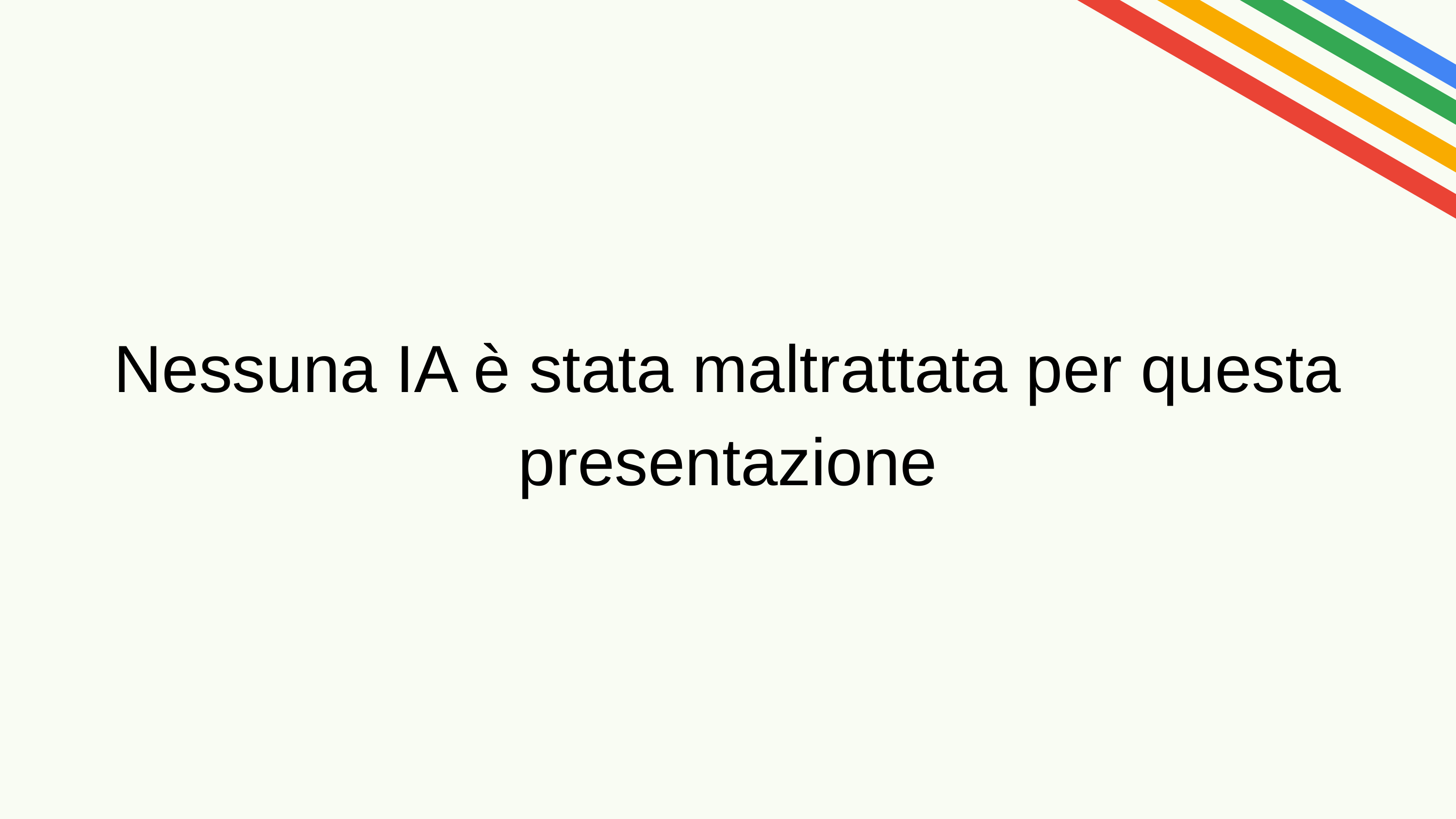

Nessuna IA è stata maltrattata per questa presentazione